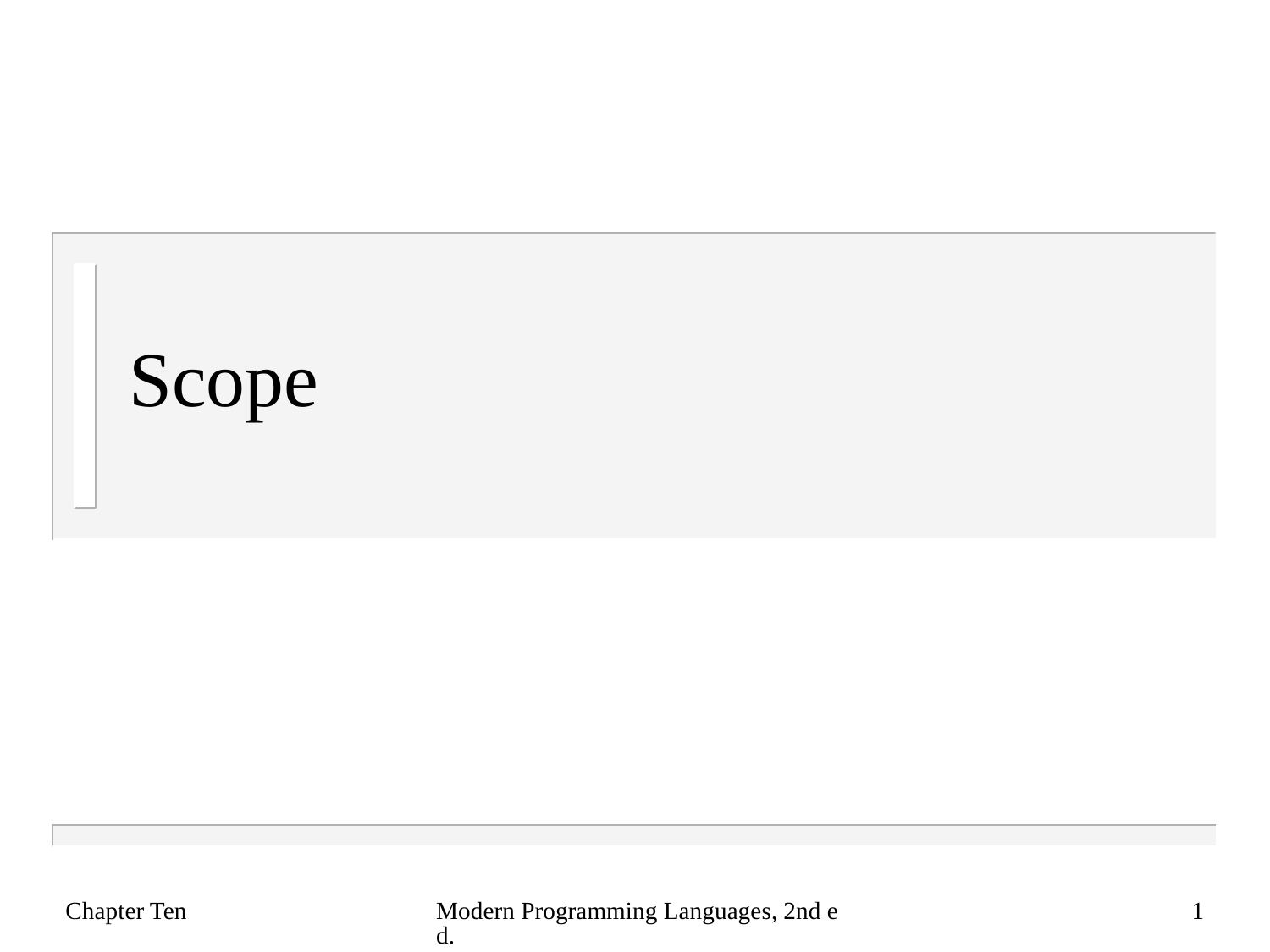

# Scope
Chapter Ten
Modern Programming Languages, 2nd ed.
1